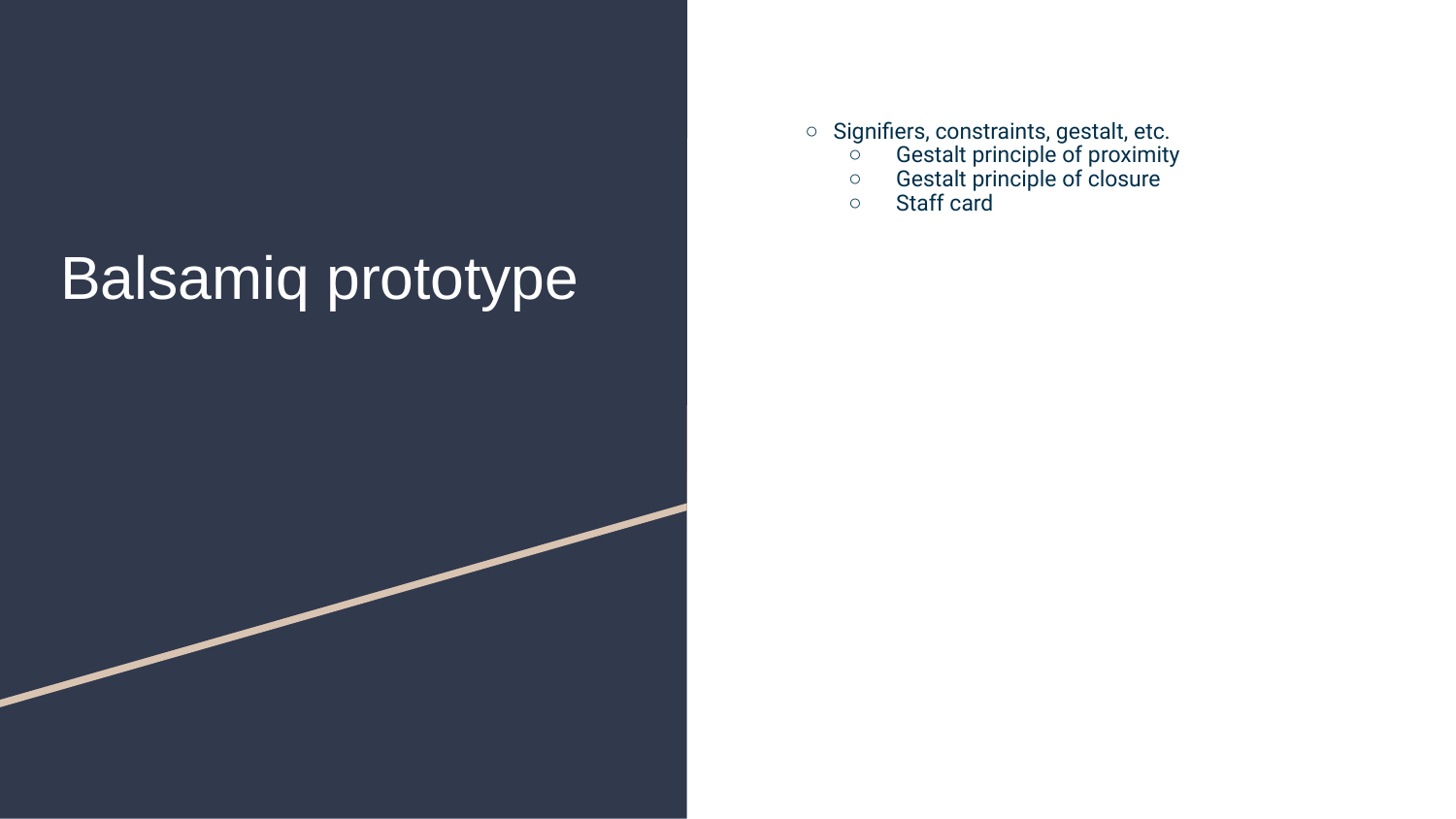

# Balsamiq prototype

Signifiers, constraints, gestalt, etc.
Gestalt principle of proximity
Gestalt principle of closure
Staff card